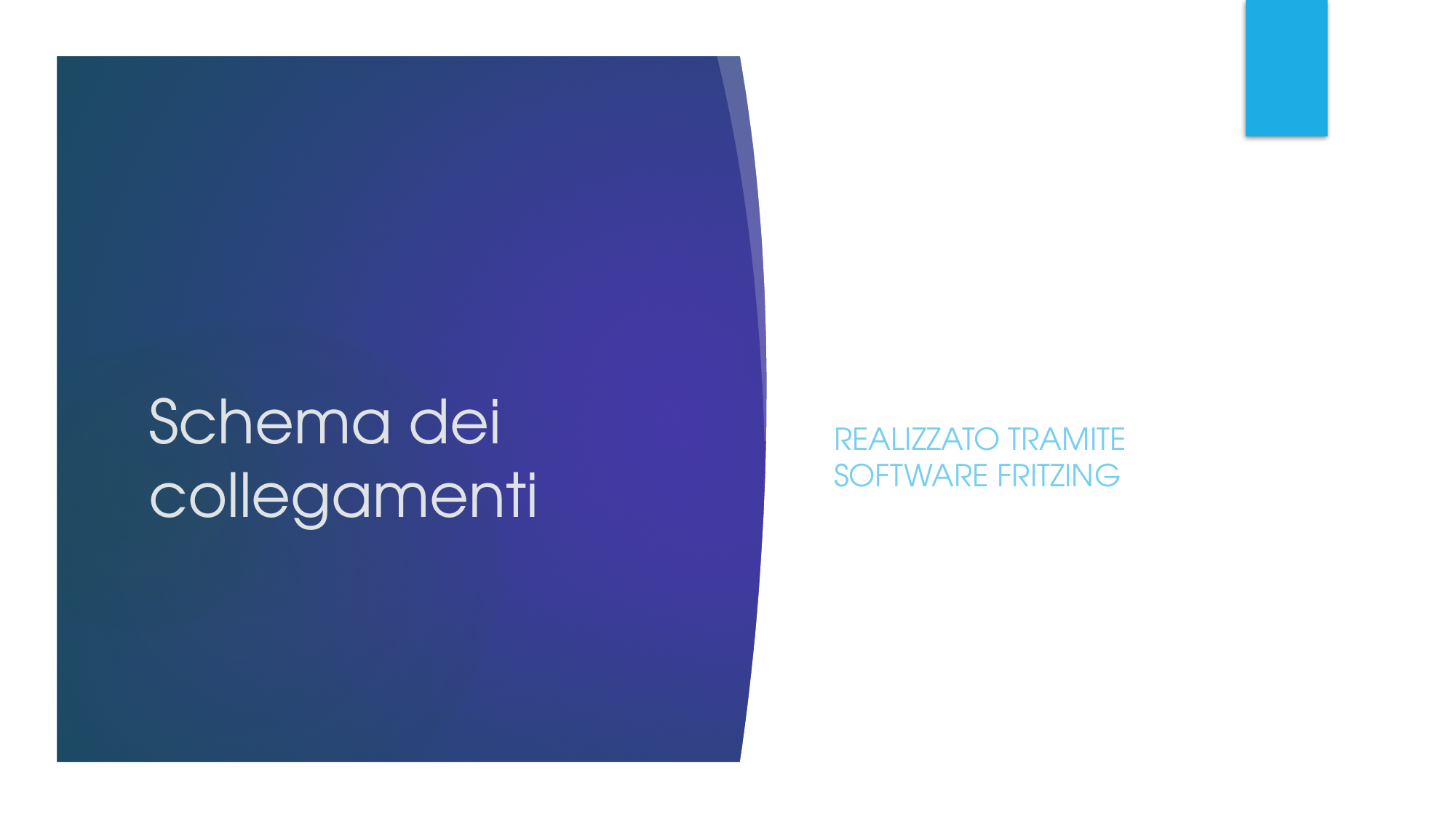

Realizzato tramite software fritzing
# Schema dei collegamenti